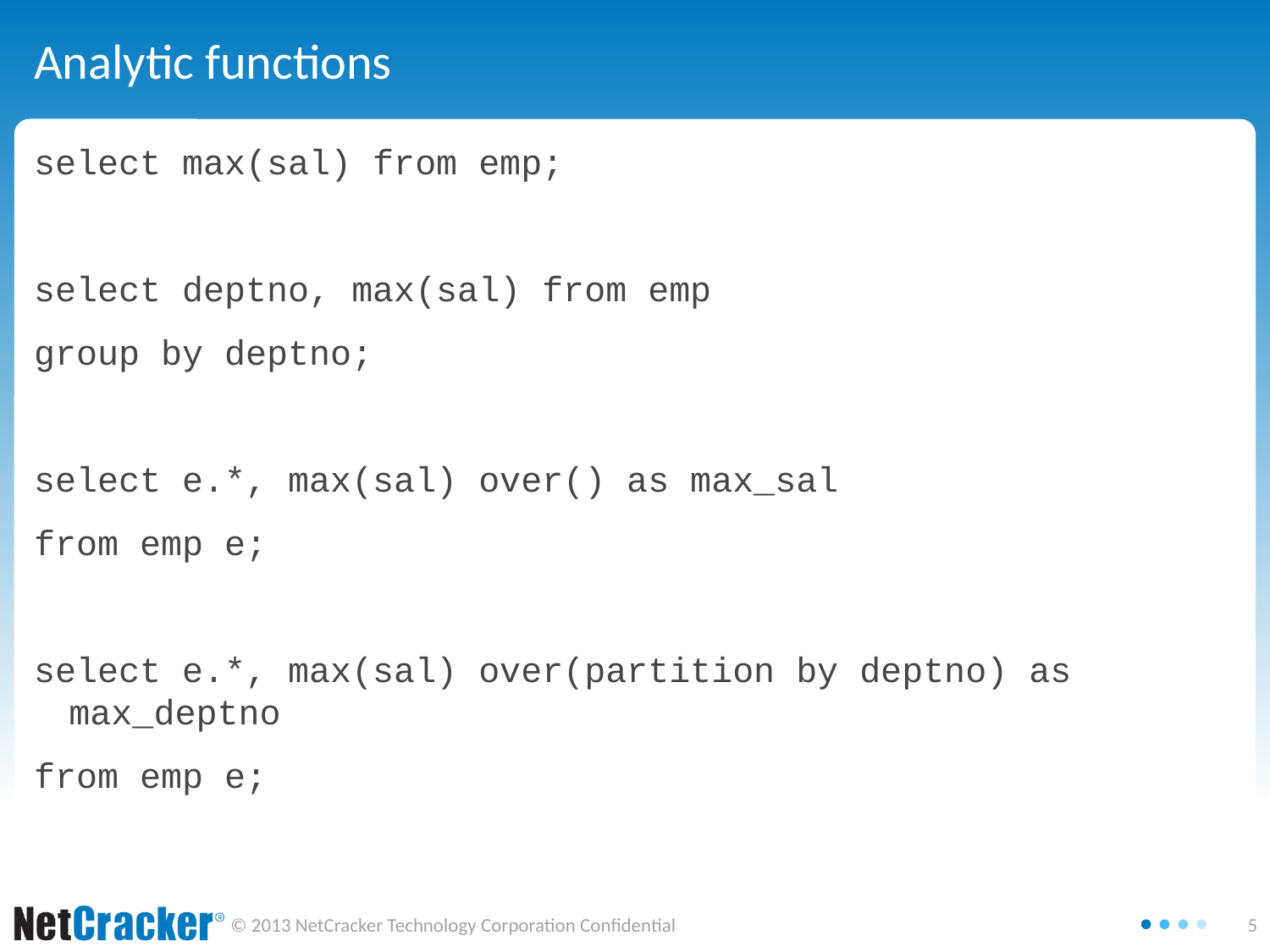

# Analytic functions
select max(sal) from emp;

select deptno, max(sal) from emp
group by deptno;

select e.*, max(sal) over() as max_sal
from emp e;

select e.*, max(sal) over(partition by deptno) as max_deptno
from emp e;